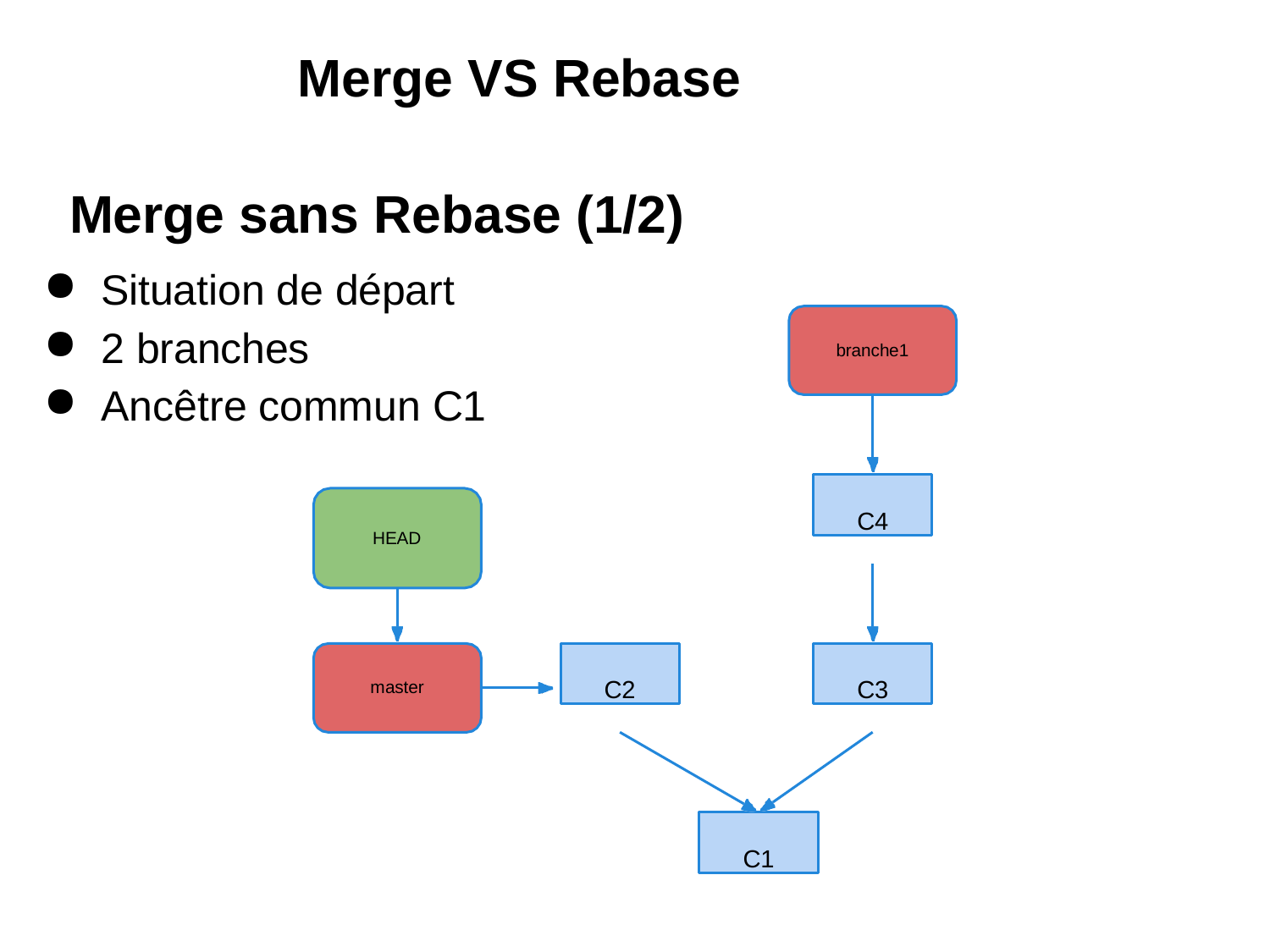

# Merge VS Rebase
Merge sans Rebase (1/2)
Situation de départ
2 branches
Ancêtre commun C1

branche1

C4

HEAD

C2

C3
master

C1